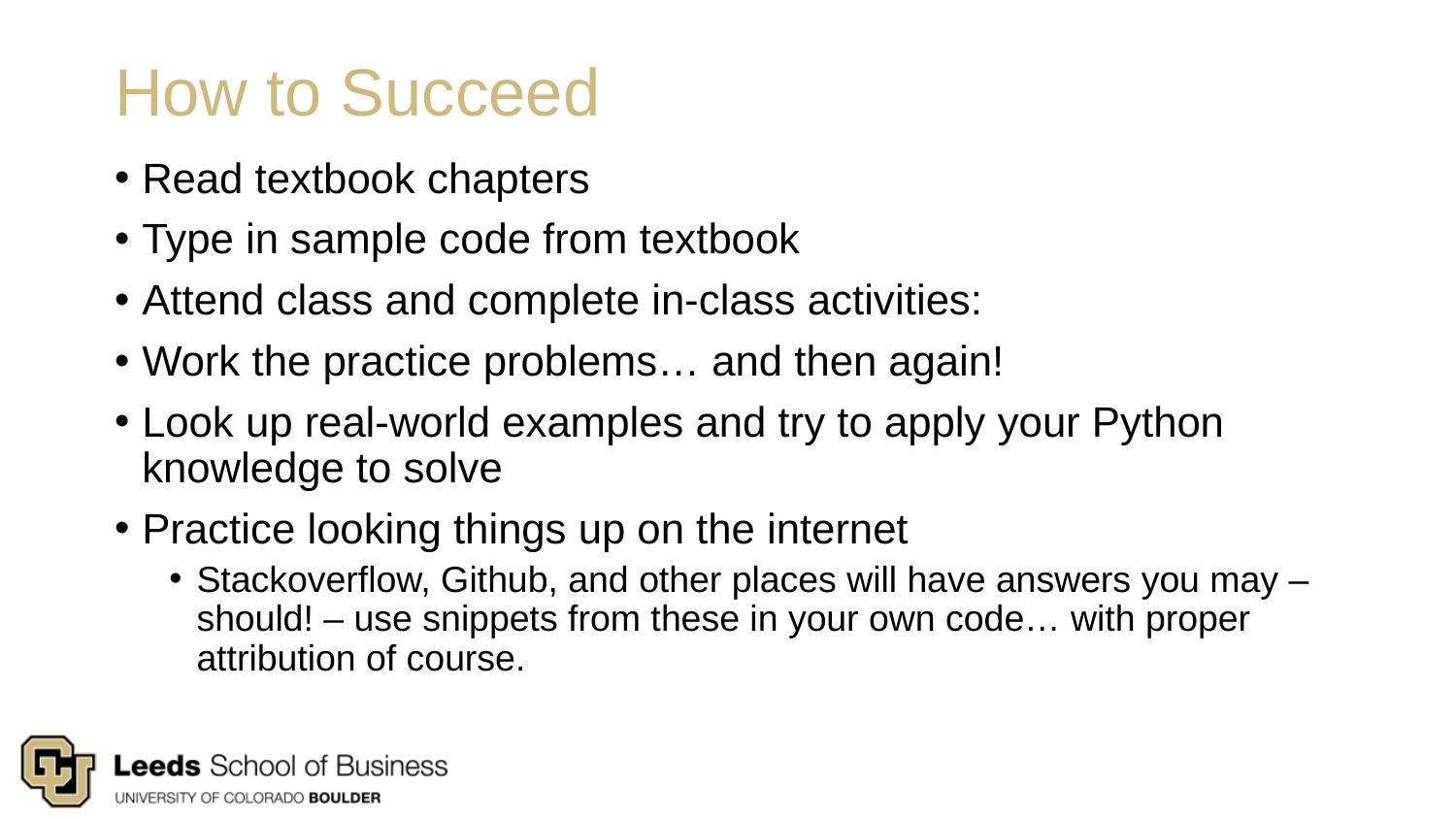

# How to Succeed
Read textbook chapters
Type in sample code from textbook
Attend class and complete in-class activities:
Work the practice problems… and then again!
Look up real-world examples and try to apply your Python knowledge to solve
Practice looking things up on the internet
Stackoverflow, Github, and other places will have answers you may – should! – use snippets from these in your own code… with proper attribution of course.